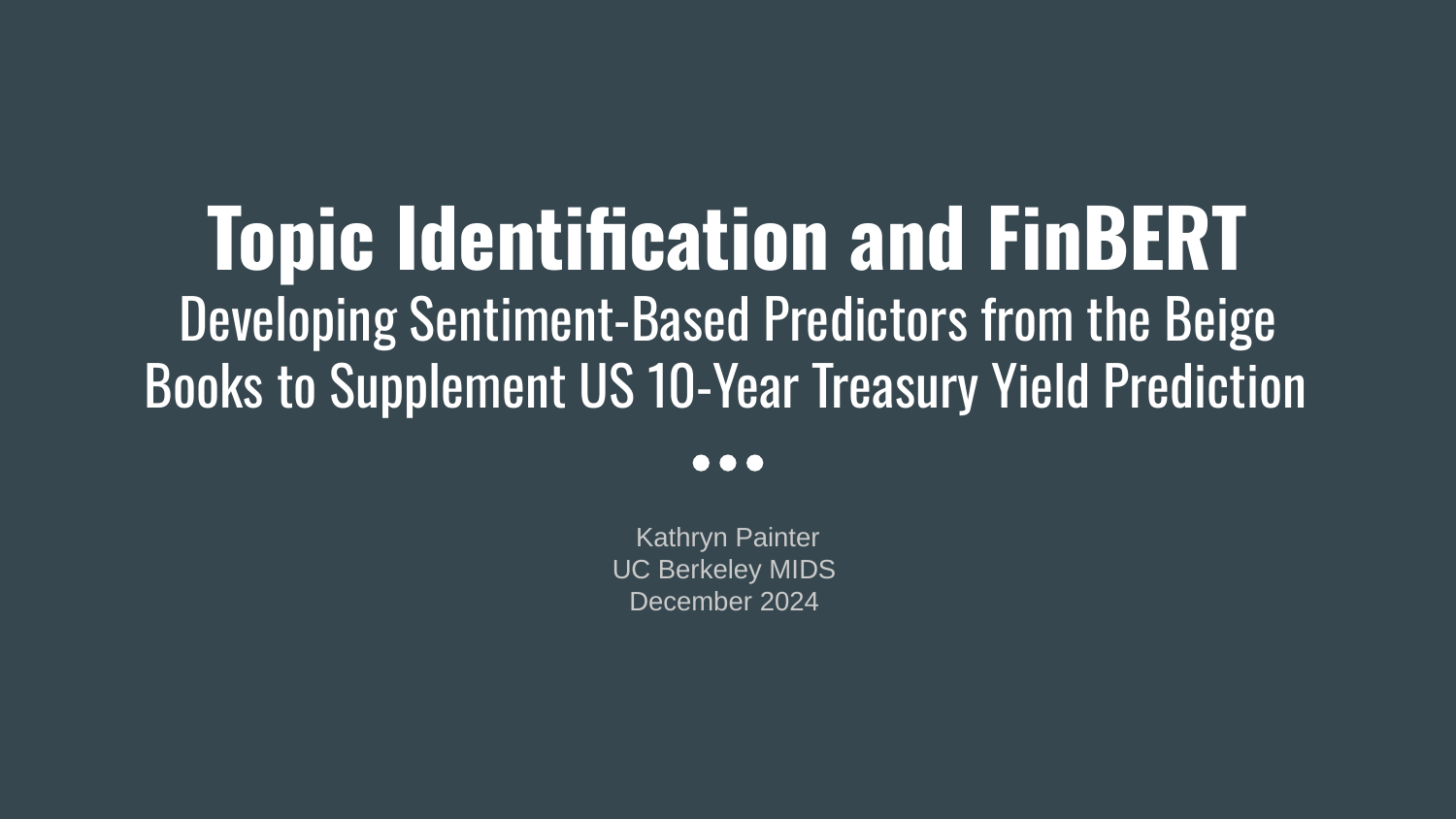

# Topic Identification and FinBERT Developing Sentiment-Based Predictors from the Beige Books to Supplement US 10-Year Treasury Yield Prediction
Kathryn Painter
UC Berkeley MIDS
December 2024